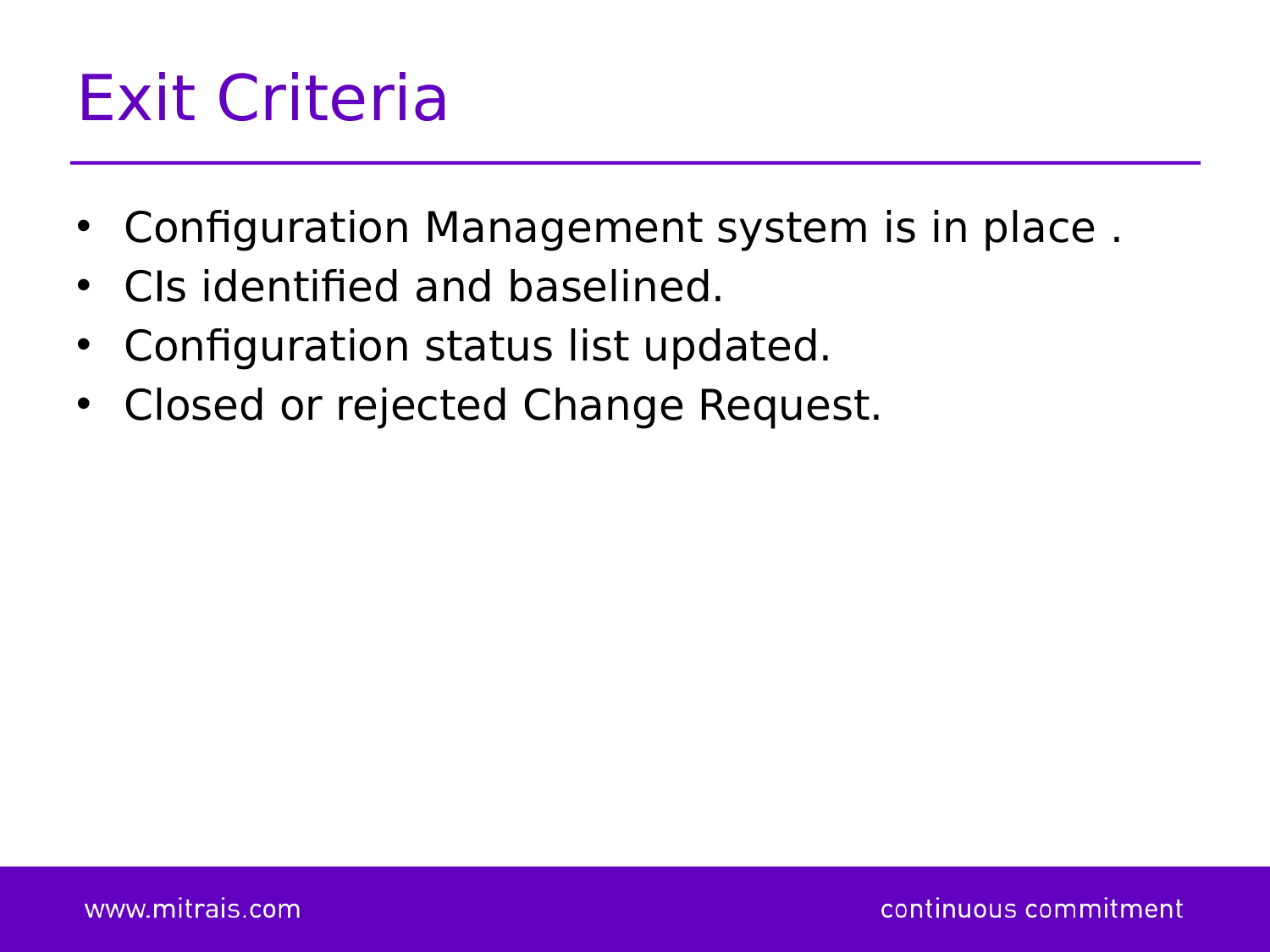

# Exit Criteria
Configuration Management system is in place .
CIs identified and baselined.
Configuration status list updated.
Closed or rejected Change Request.